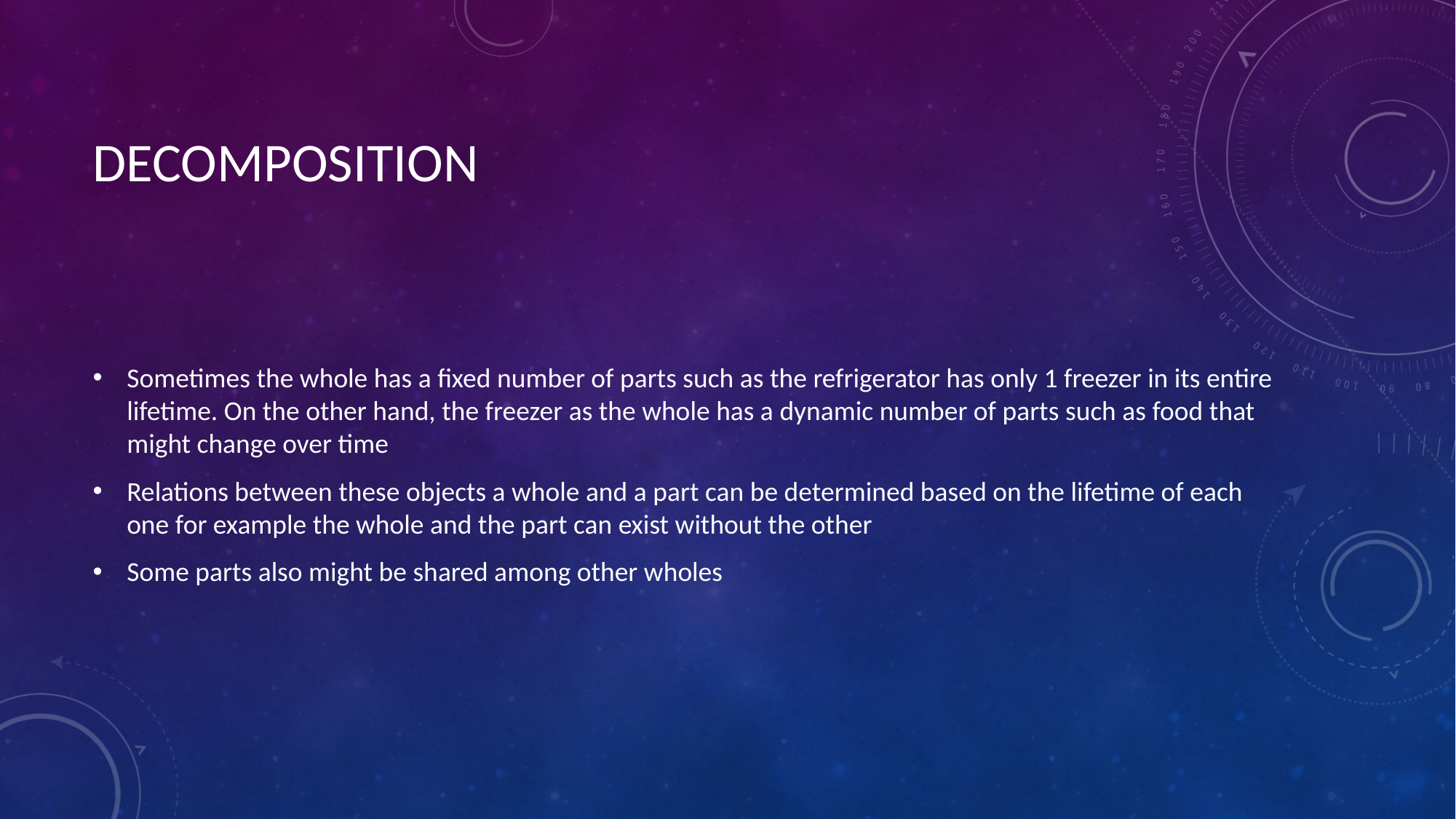

# Decomposition
Sometimes the whole has a fixed number of parts such as the refrigerator has only 1 freezer in its entire lifetime. On the other hand, the freezer as the whole has a dynamic number of parts such as food that might change over time
Relations between these objects a whole and a part can be determined based on the lifetime of each one for example the whole and the part can exist without the other
Some parts also might be shared among other wholes